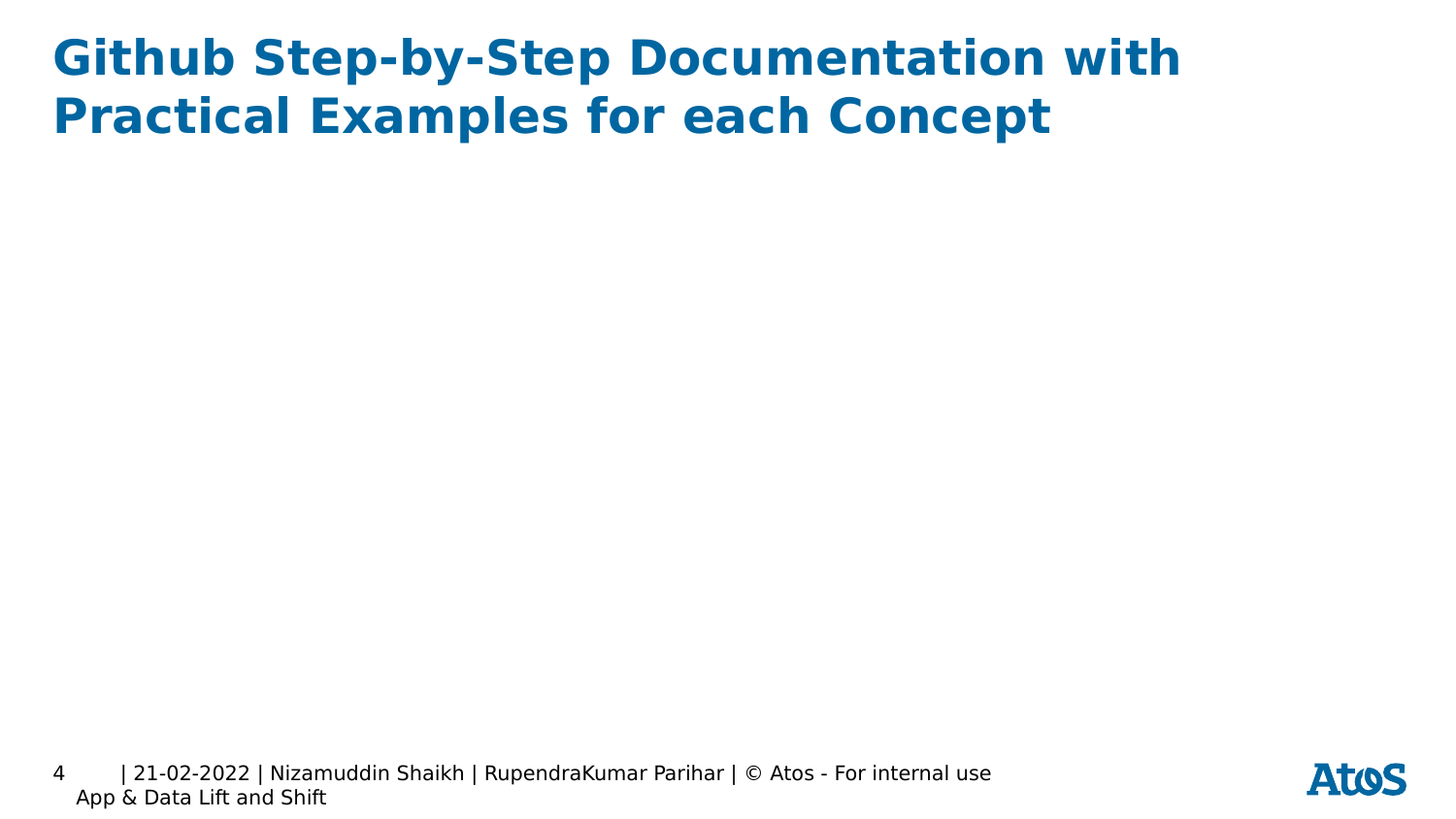

# Github Step-by-Step Documentation with Practical Examples for each Concept

4